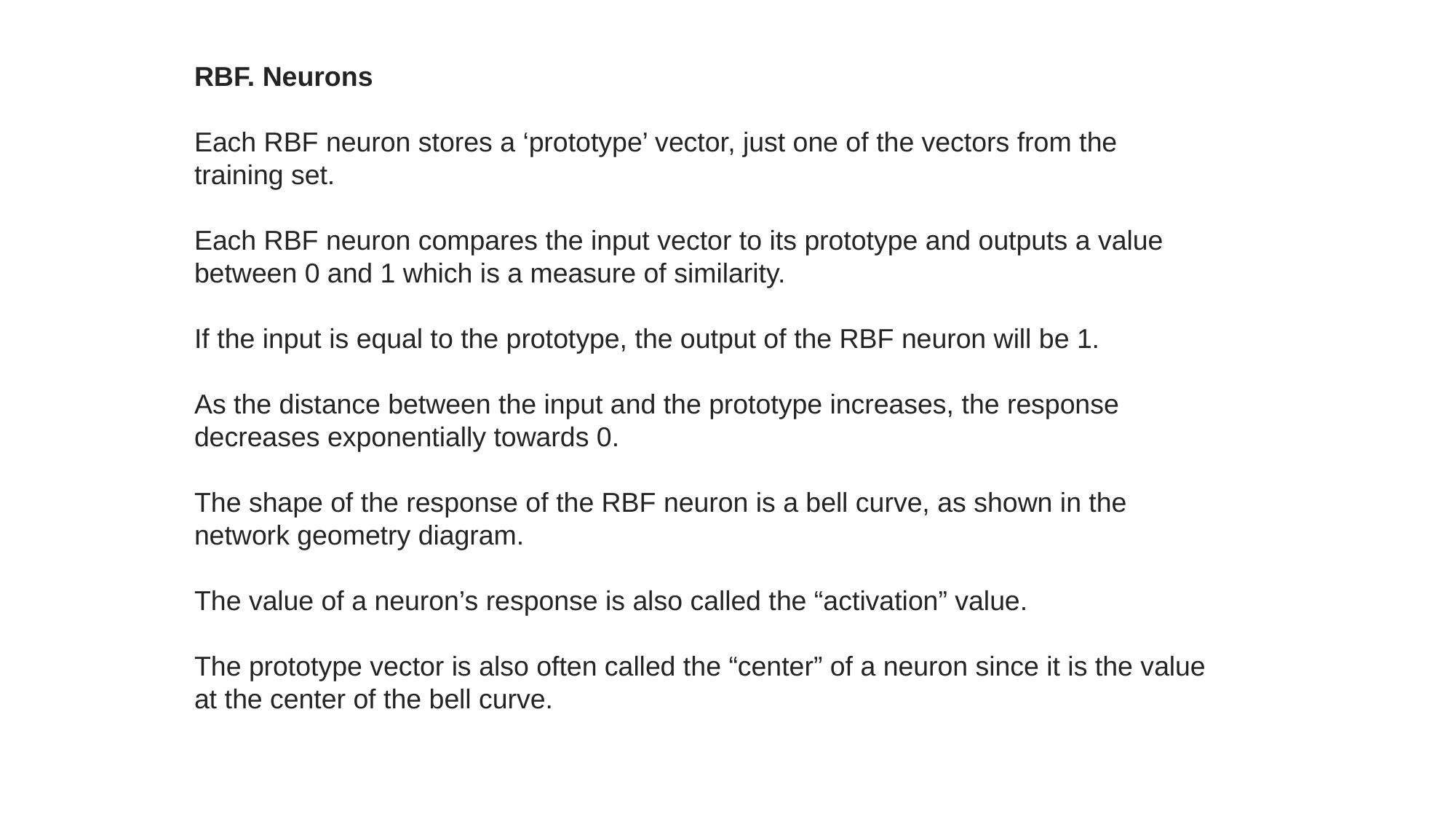

RBF. Neurons

Each RBF neuron stores a ‘prototype’ vector, just one of the vectors from the training set.

Each RBF neuron compares the input vector to its prototype and outputs a value between 0 and 1 which is a measure of similarity.

If the input is equal to the prototype, the output of the RBF neuron will be 1.

As the distance between the input and the prototype increases, the response decreases exponentially towards 0.

The shape of the response of the RBF neuron is a bell curve, as shown in the network geometry diagram.

The value of a neuron’s response is also called the “activation” value.

The prototype vector is also often called the “center” of a neuron since it is the value at the center of the bell curve.